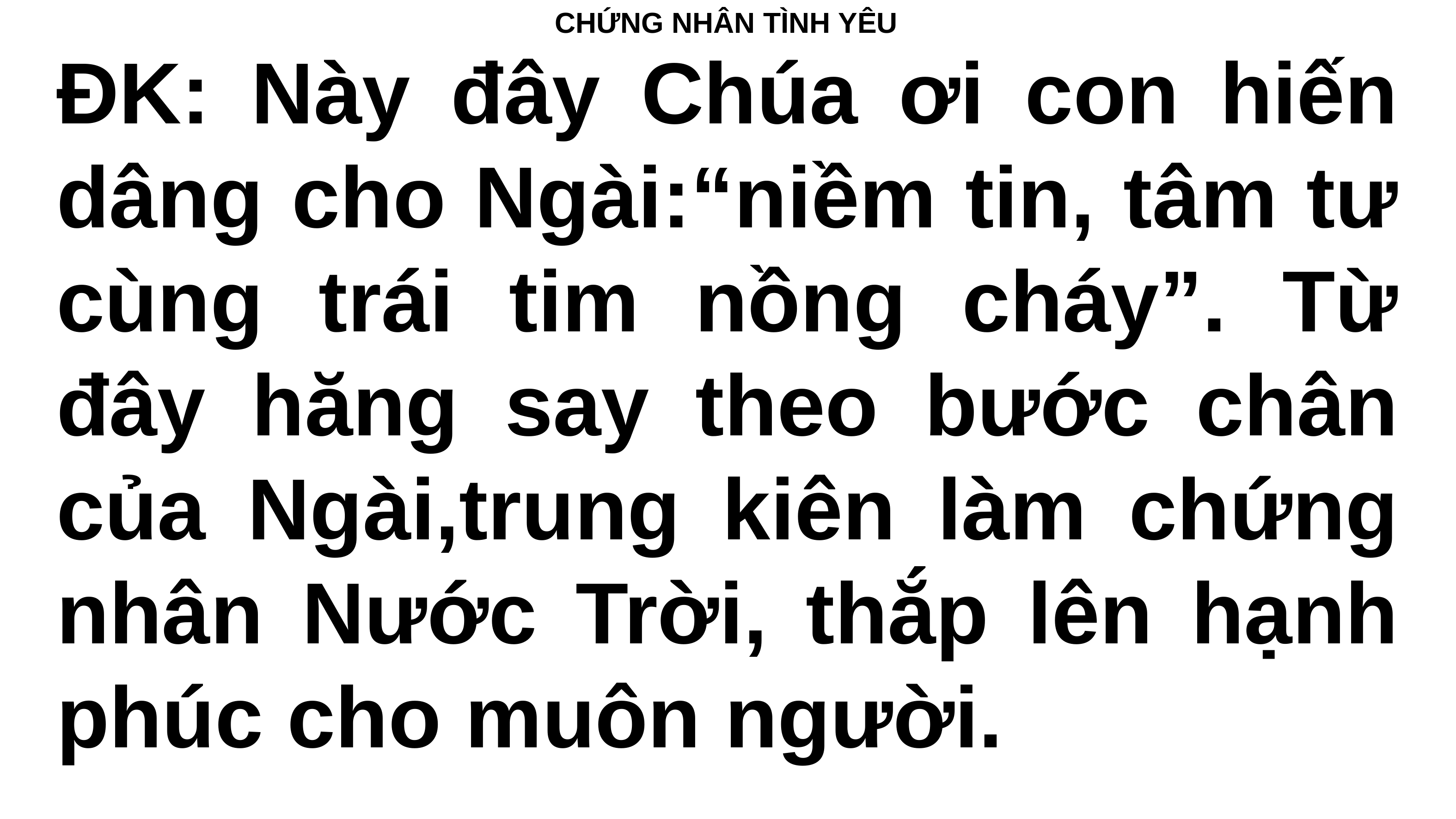

# CHỨNG NHÂN TÌNH YÊU
ĐK: Này đây Chúa ơi con hiến dâng cho Ngài:“niềm tin, tâm tư cùng trái tim nồng cháy”. Từ đây hăng say theo bước chân của Ngài,trung kiên làm chứng nhân Nước Trời, thắp lên hạnh phúc cho muôn người.